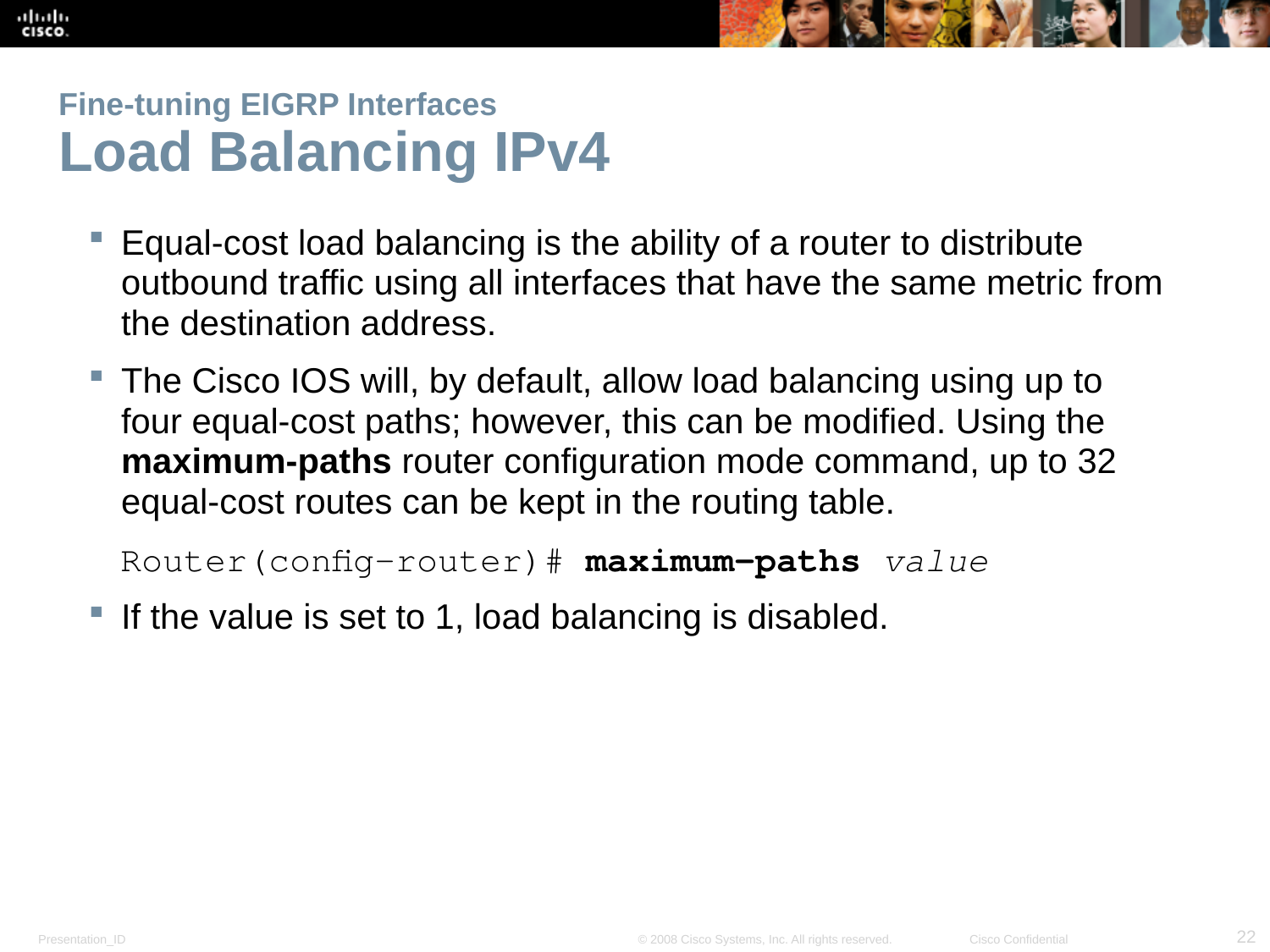

# Fine-tuning EIGRP Interfaces Load Balancing IPv4
Equal-cost load balancing is the ability of a router to distribute outbound traffic using all interfaces that have the same metric from the destination address.
The Cisco IOS will, by default, allow load balancing using up to four equal-cost paths; however, this can be modified. Using the maximum-paths router configuration mode command, up to 32 equal-cost routes can be kept in the routing table.
Router(config-router)# maximum-paths value
If the value is set to 1, load balancing is disabled.